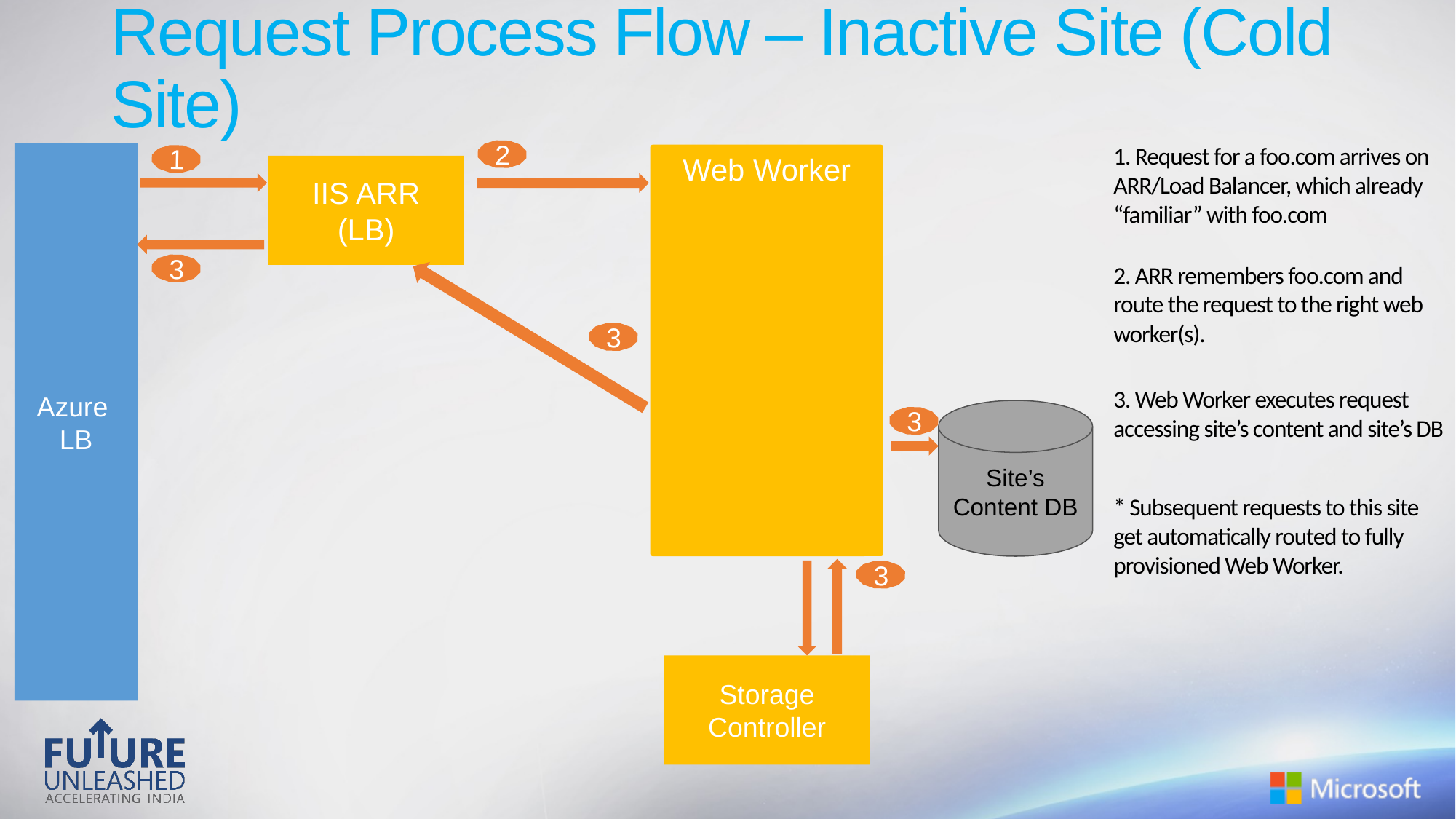

# Request Process Flow – Inactive Site (Cold Site)
1. Request for a foo.com arrives on ARR/Load Balancer, which already “familiar” with foo.com
2
Azure
LB
Web Worker
1
IIS ARR
(LB)

2. ARR remembers foo.com and route the request to the right web worker(s).
3
3

3. Web Worker executes request  accessing site’s content and site’s DB
Site’s
Content DB
3

* Subsequent requests to this site get automatically routed to fully provisioned Web Worker.
3

Storage Controller